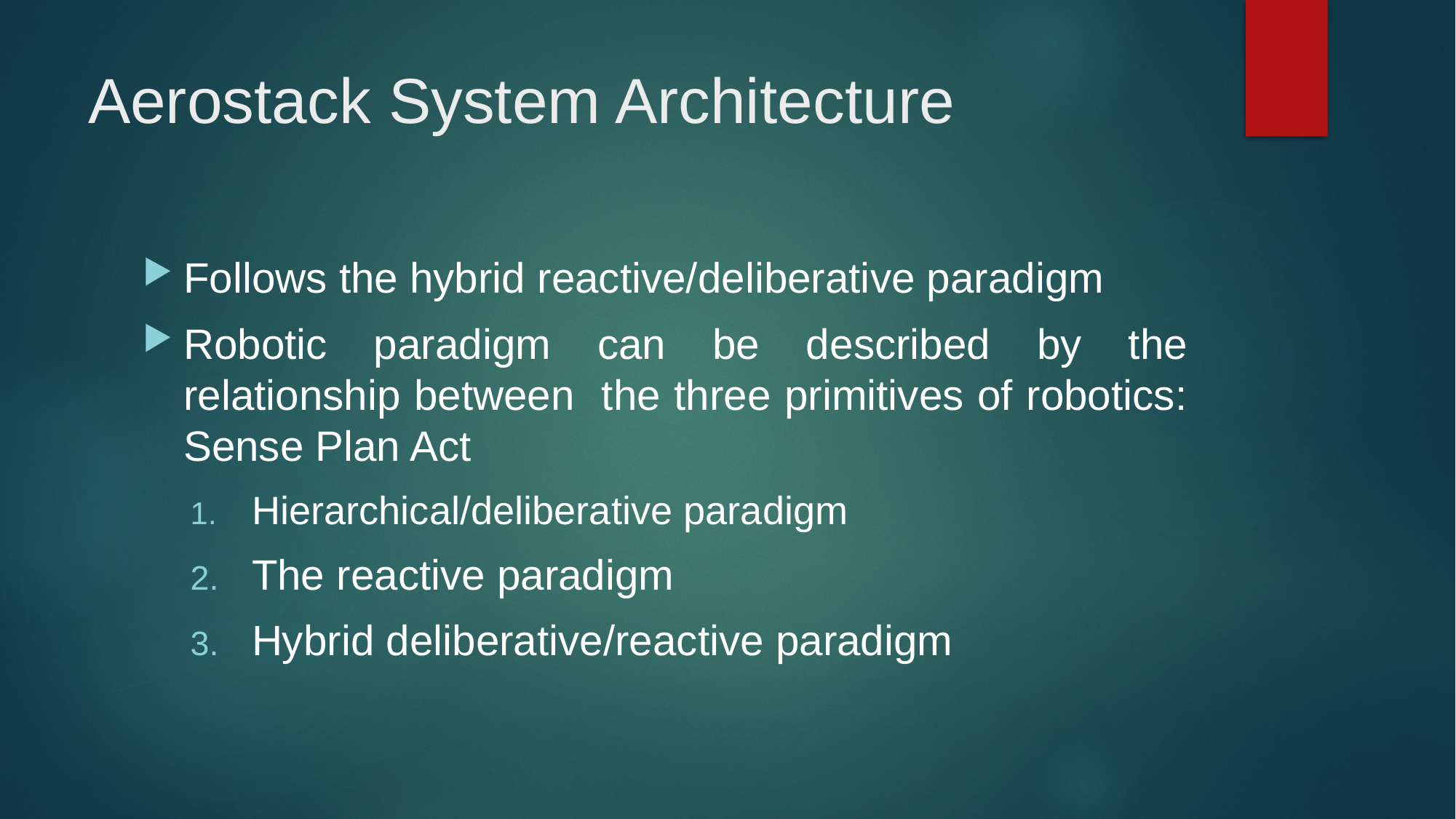

# Aerostack System Architecture
Follows the hybrid reactive/deliberative paradigm
Robotic paradigm can be described by the relationship between  the three primitives of robotics: Sense Plan Act
Hierarchical/deliberative paradigm
The reactive paradigm
Hybrid deliberative/reactive paradigm